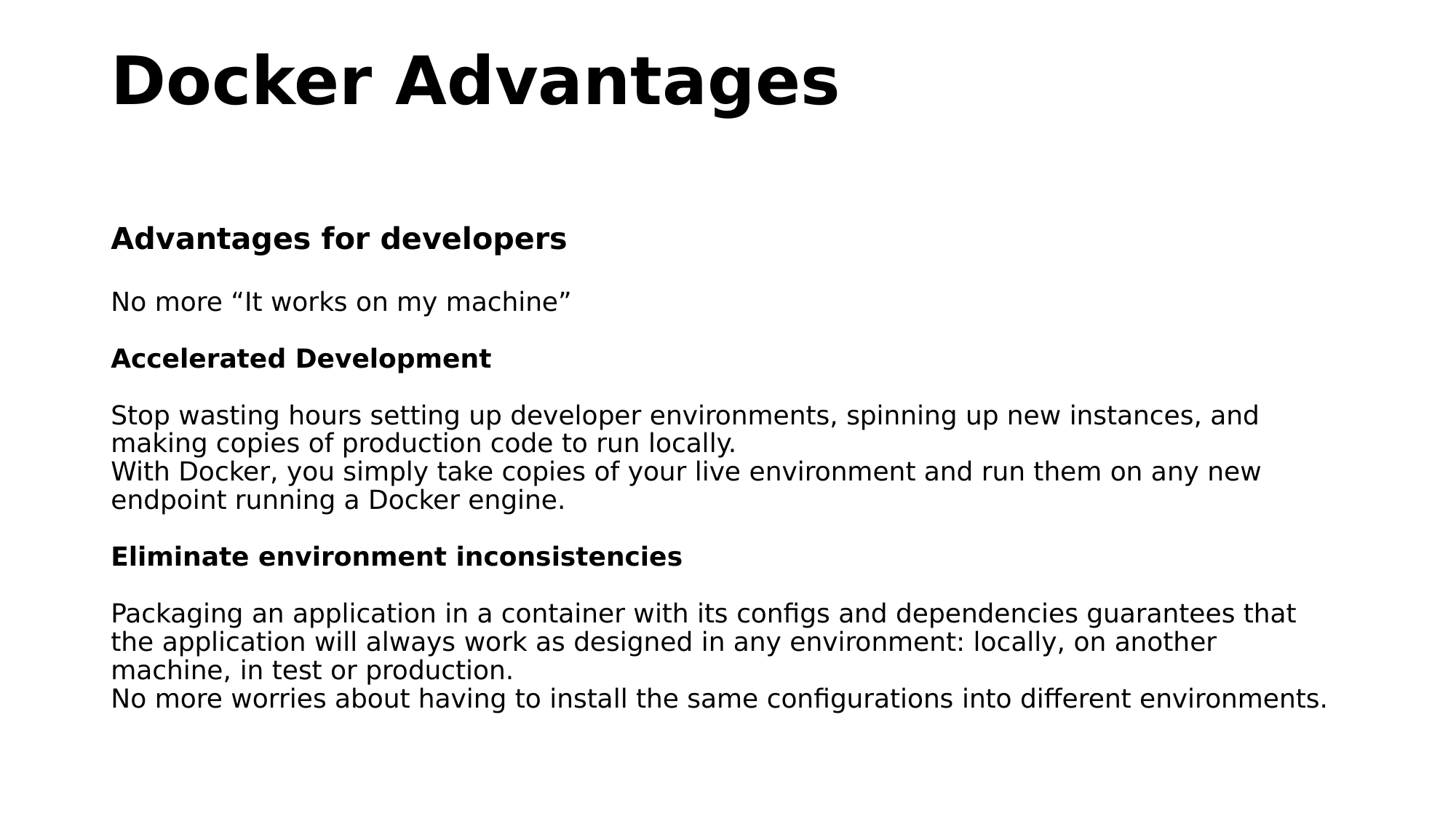

# Docker Advantages
Advantages for developers

No more “It works on my machine”

Accelerated Development

Stop wasting hours setting up developer environments, spinning up new instances, and making copies of production code to run locally.
With Docker, you simply take copies of your live environment and run them on any new endpoint running a Docker engine.

Eliminate environment inconsistencies

Packaging an application in a container with its configs and dependencies guarantees that the application will always work as designed in any environment: locally, on another machine, in test or production.
No more worries about having to install the same configurations into different environments.